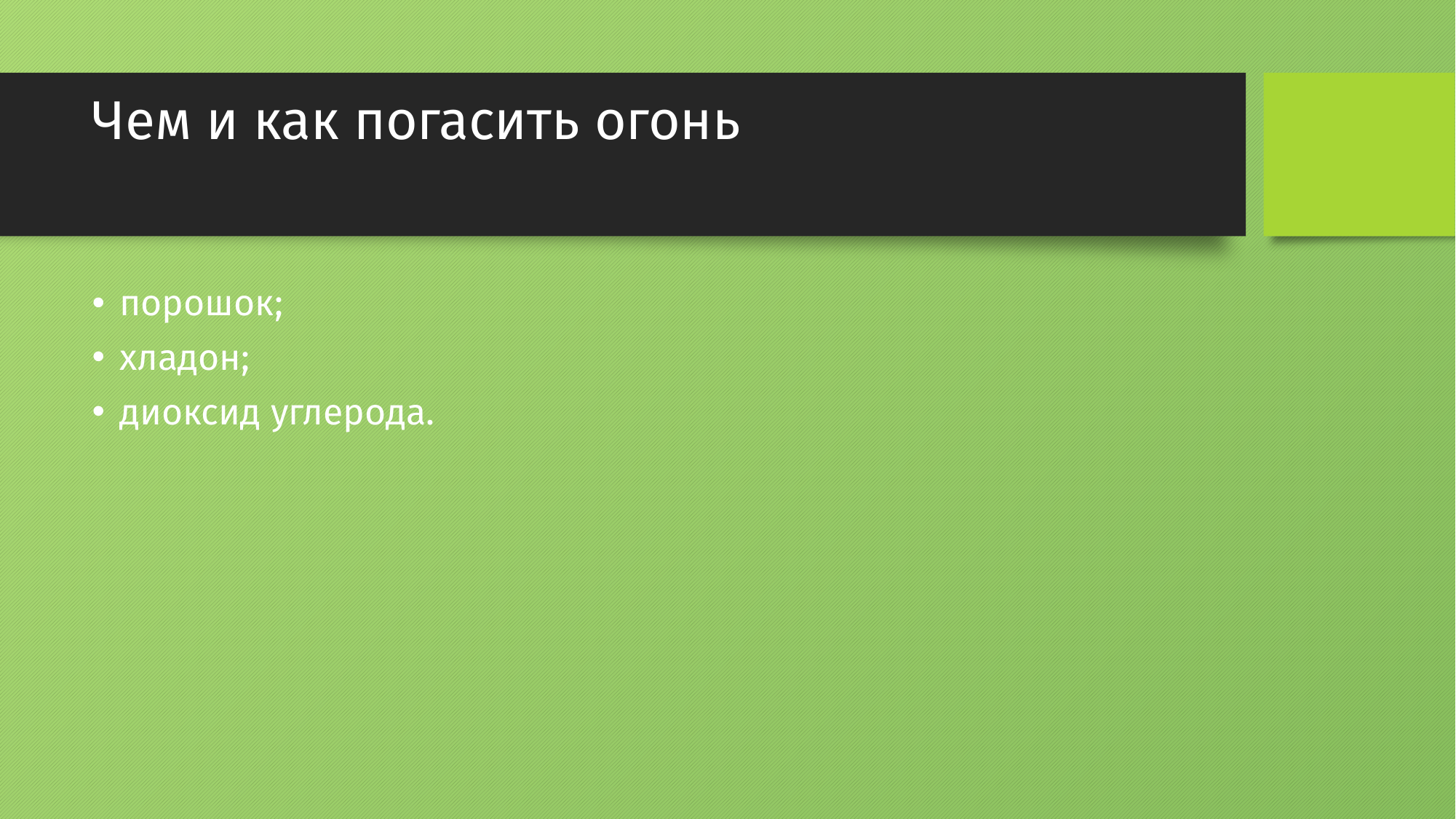

# Чем и как погасить огонь
порошок;
хладон;
диоксид углерода.